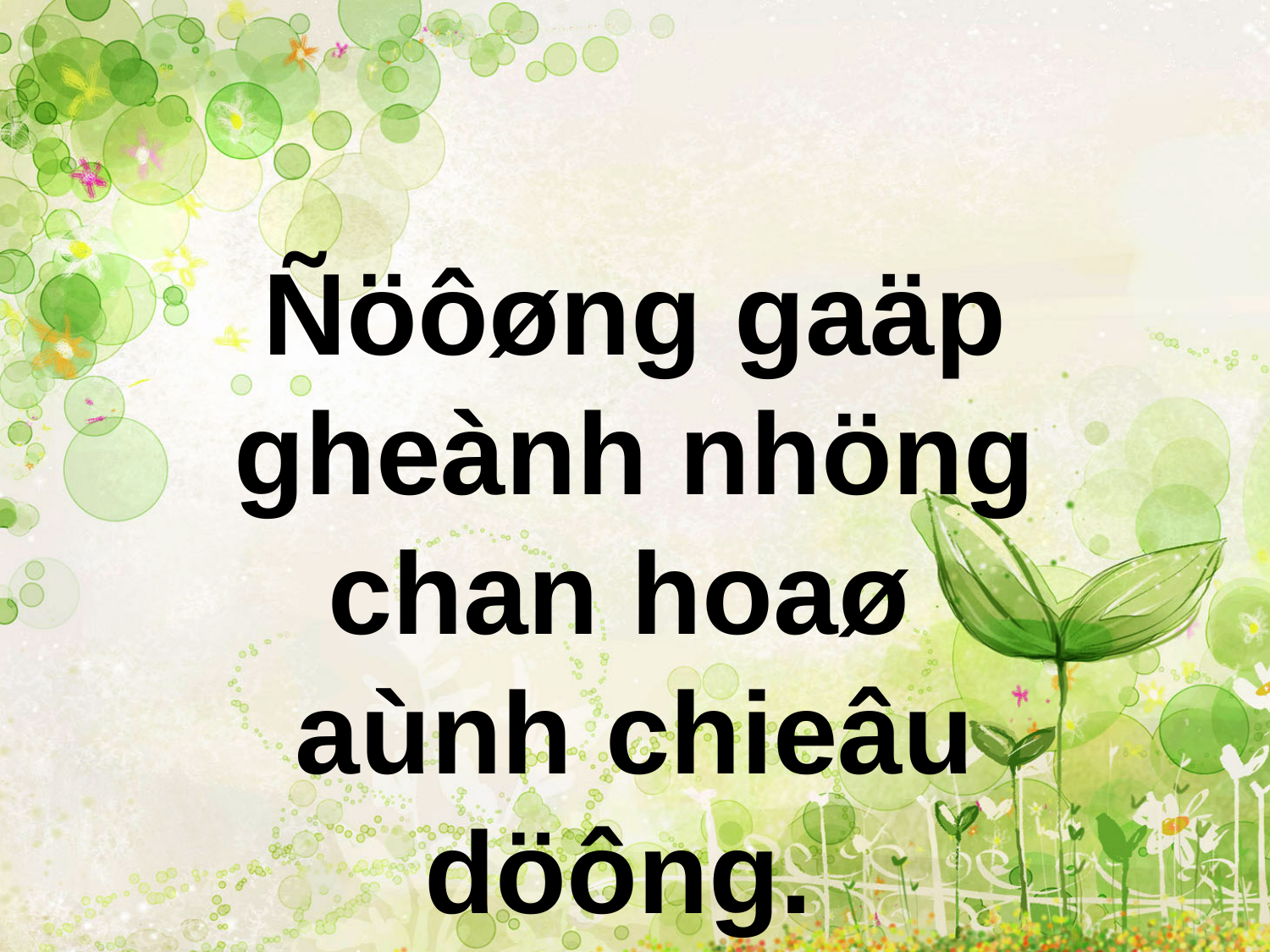

Ñöôøng gaäp gheành nhöng chan hoaø
aùnh chieâu döông.